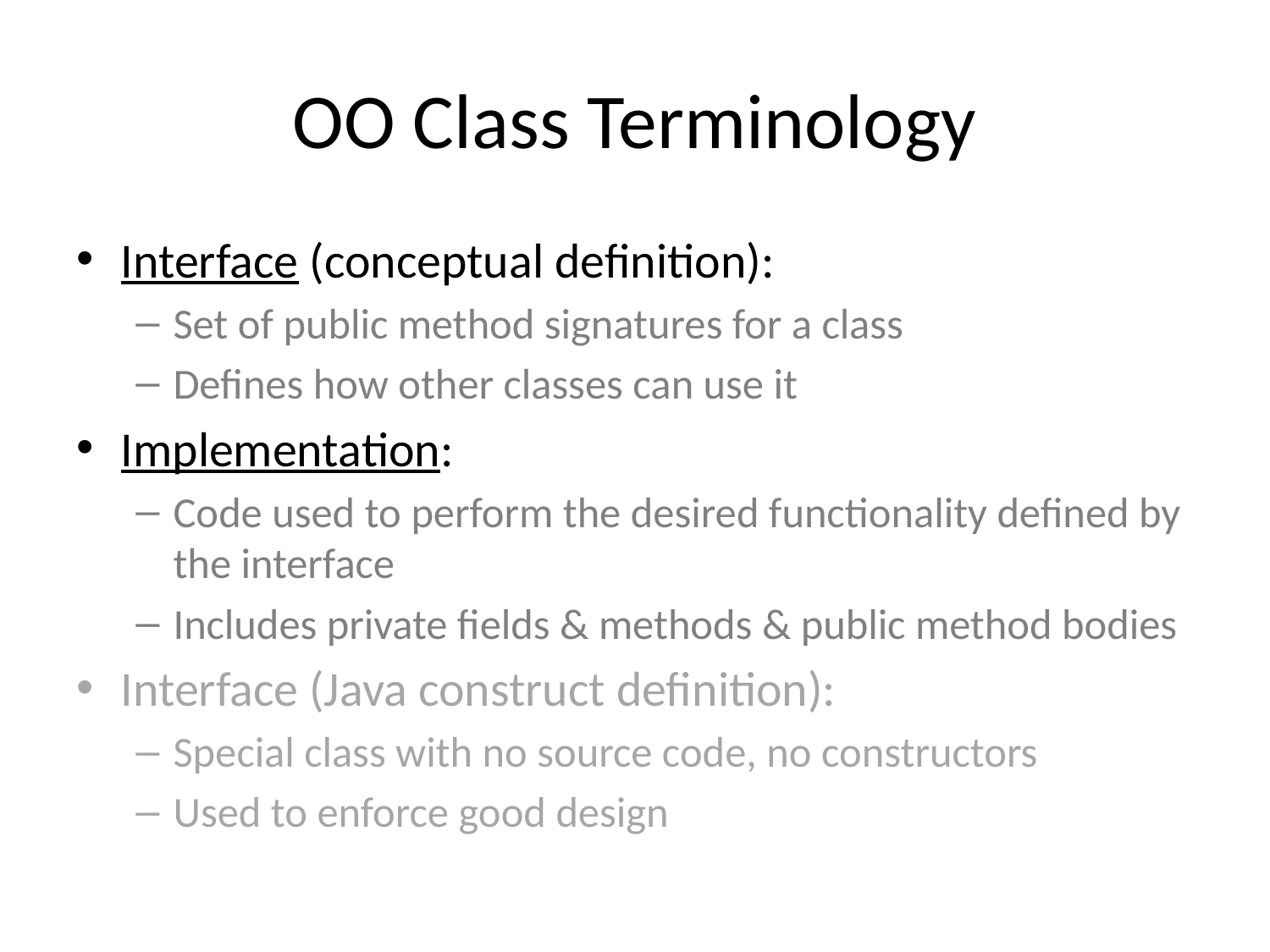

# OO Class Terminology
Interface (conceptual definition):
Set of public method signatures for a class
Defines how other classes can use it
Implementation:
Code used to perform the desired functionality defined by the interface
Includes private fields & methods & public method bodies
Interface (Java construct definition):
Special class with no source code, no constructors
Used to enforce good design